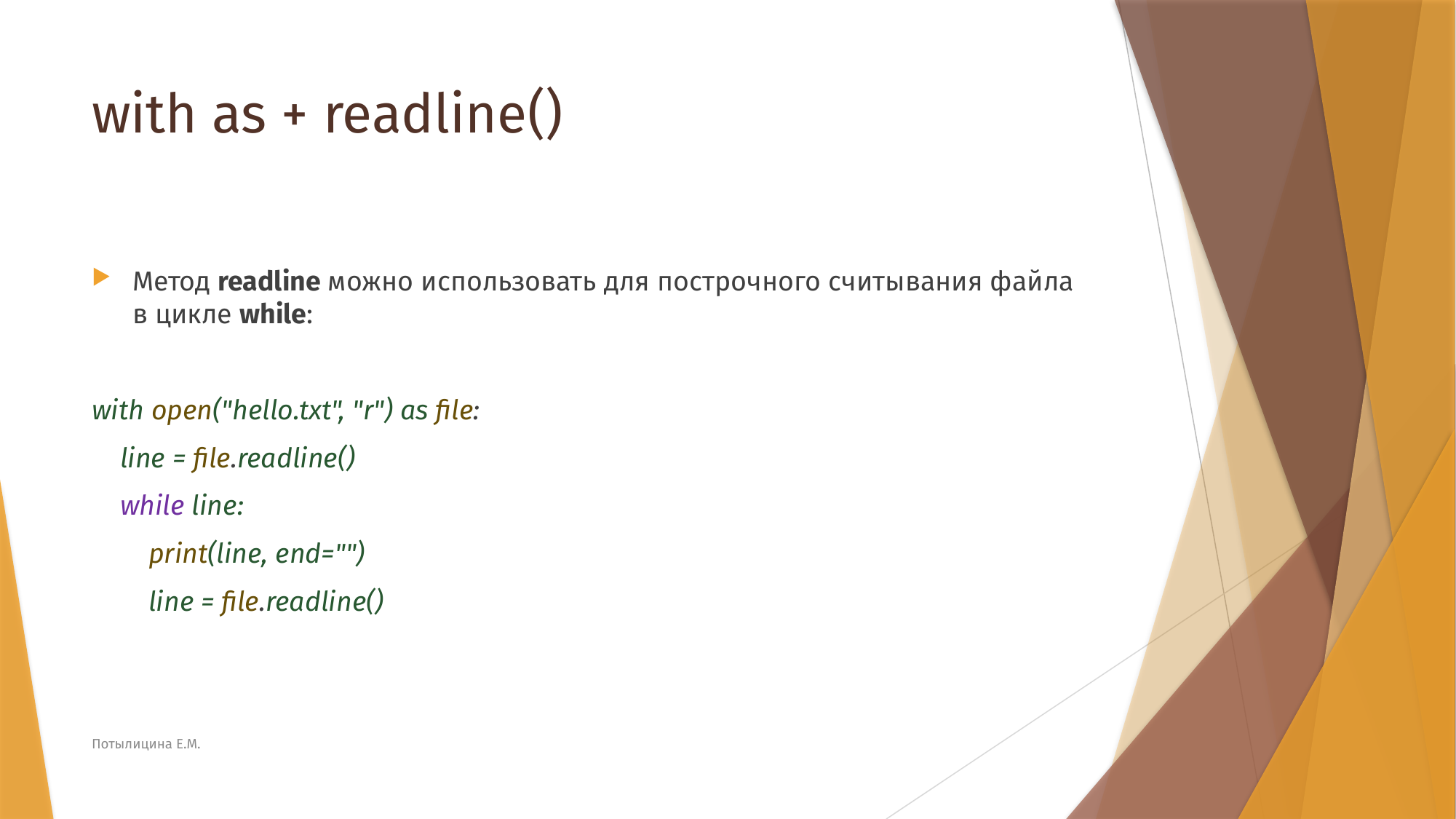

# with as + readline()
Метод readline можно использовать для построчного считывания файла в цикле while:

with open("hello.txt", "r") as file:
    line = file.readline()
    while line:
        print(line, end="")
        line = file.readline()
Потылицина Е.М.